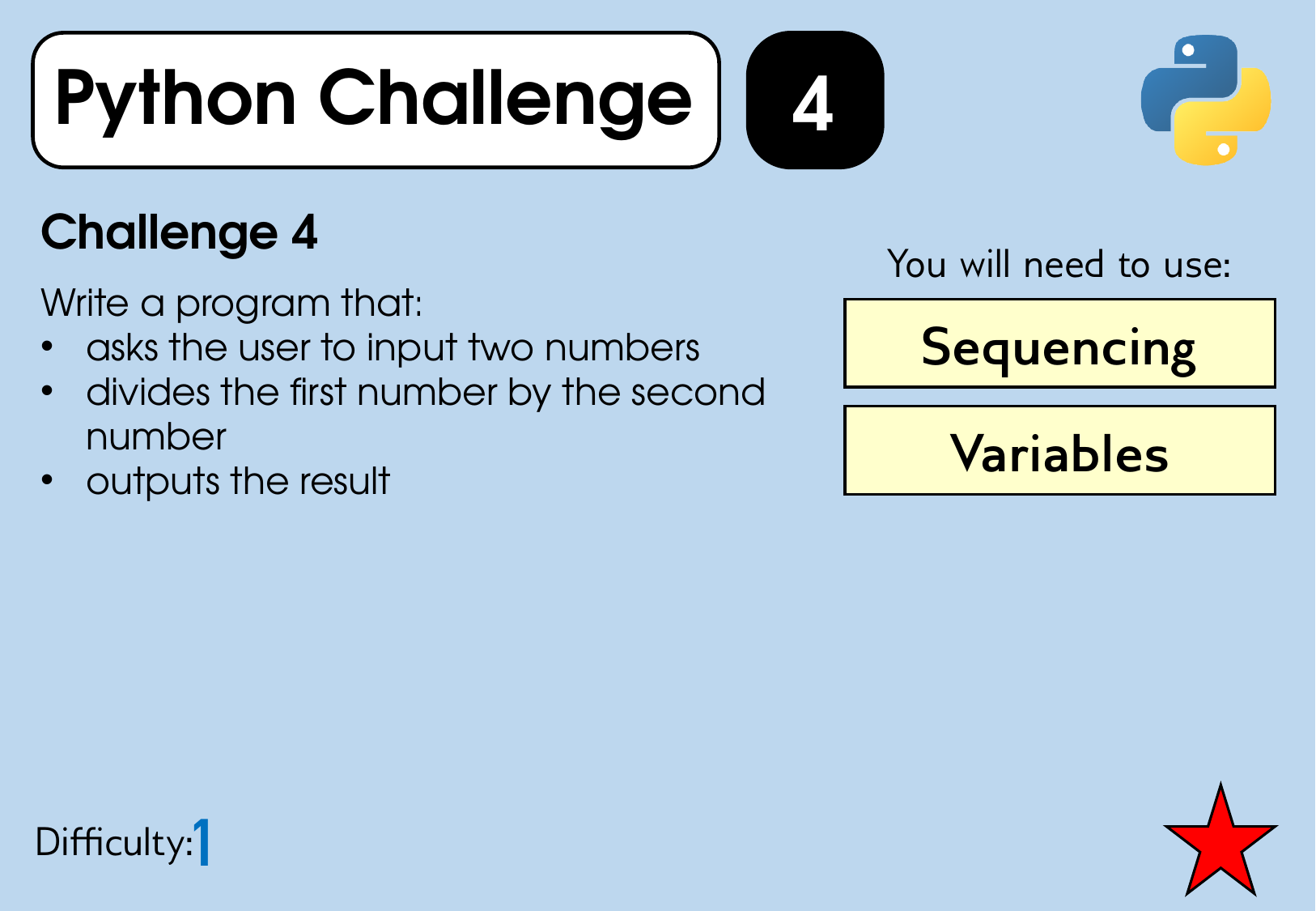

4
Challenge 4

Write a program that:
asks the user to input two numbers
divides the first number by the second number
outputs the result
You will need to use:
Sequencing
Variables

1